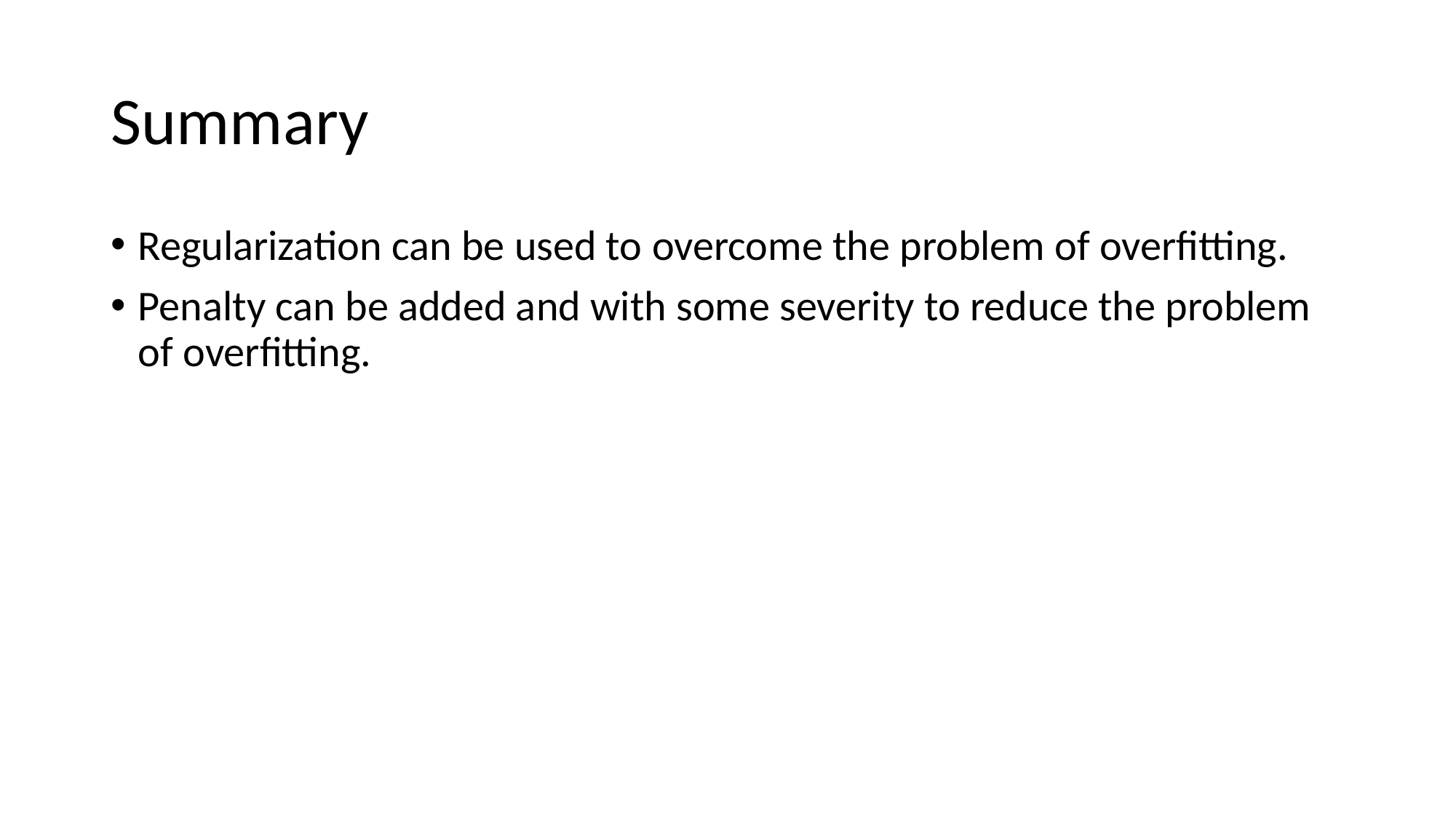

# Summary
Regularization can be used to overcome the problem of overfitting.
Penalty can be added and with some severity to reduce the problem of overfitting.